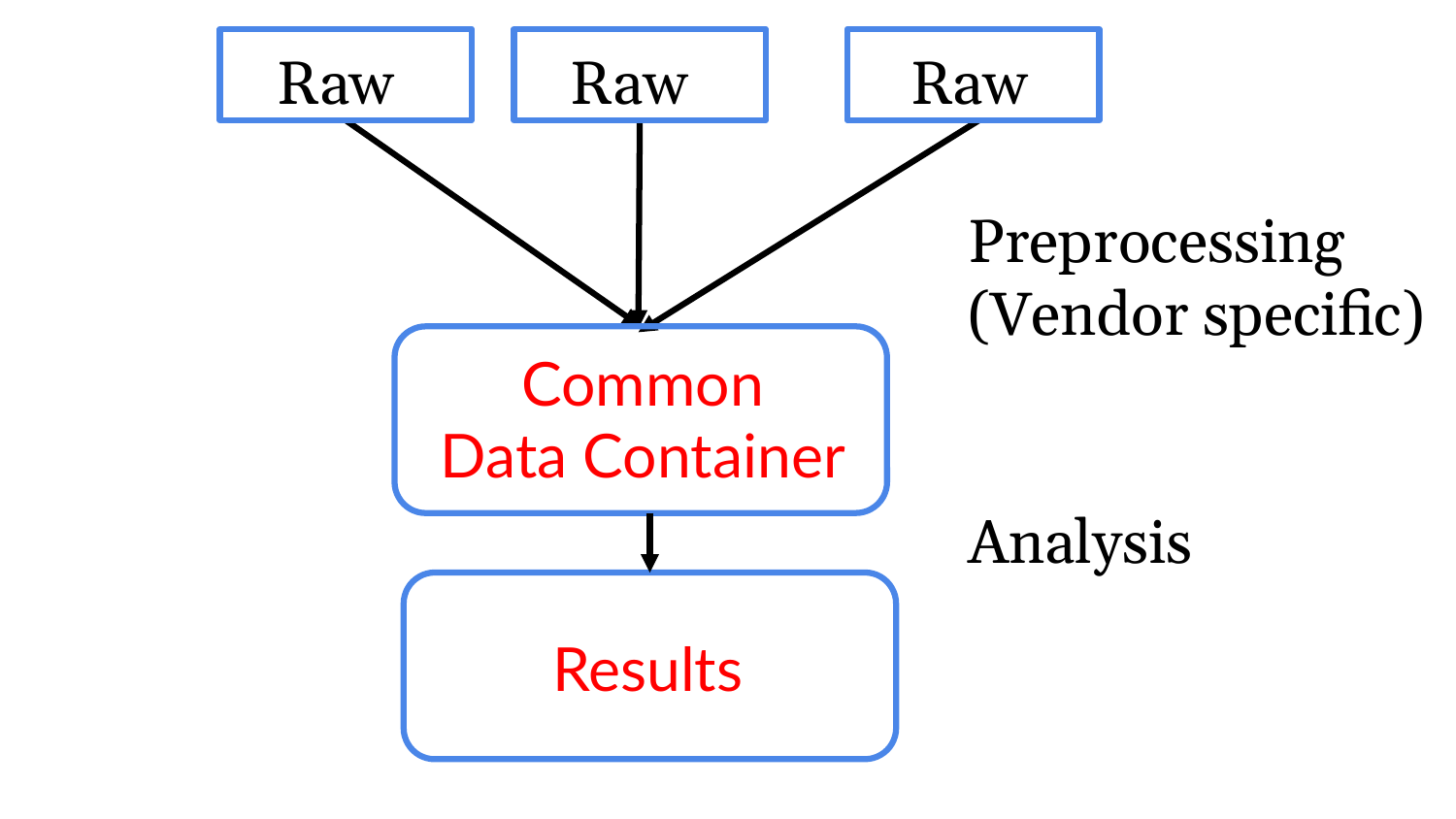

Raw

Raw

Raw
Preprocessing
(Vendor specific)

Common
Data Container
Analysis

Results